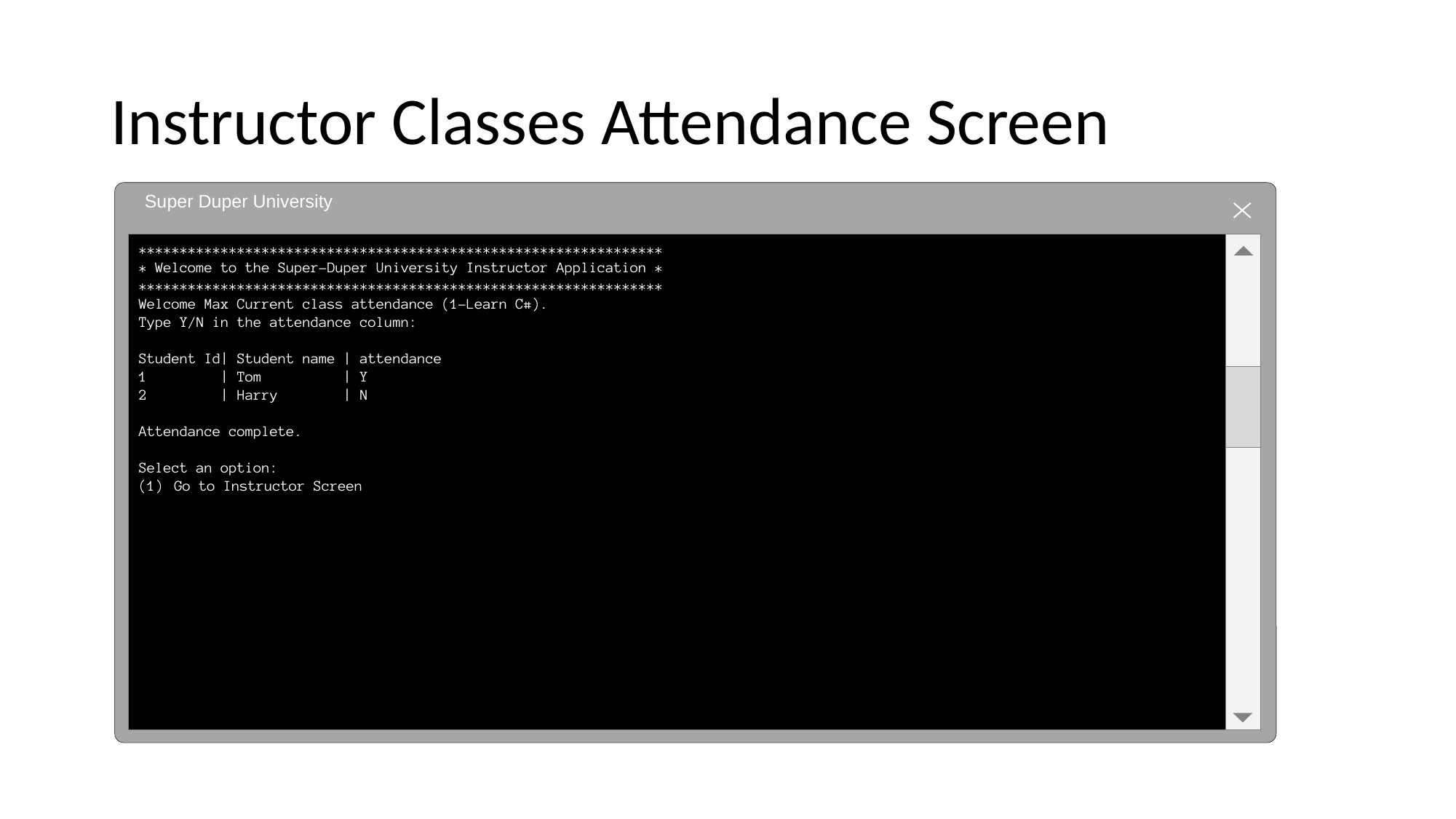

# Instructor Classes Attendance Screen
Super Duper University
****************************************************************
* Welcome to the Super-Duper University Instructor Application *
****************************************************************
Welcome Max Current class attendance (1-Learn C#).
Type Y/N in the attendance column:

Student Id| Student name | attendance
1         | Tom          | Y
2         | Harry        | N

Attendance complete.

Select an option:
 Go to Instructor Screen